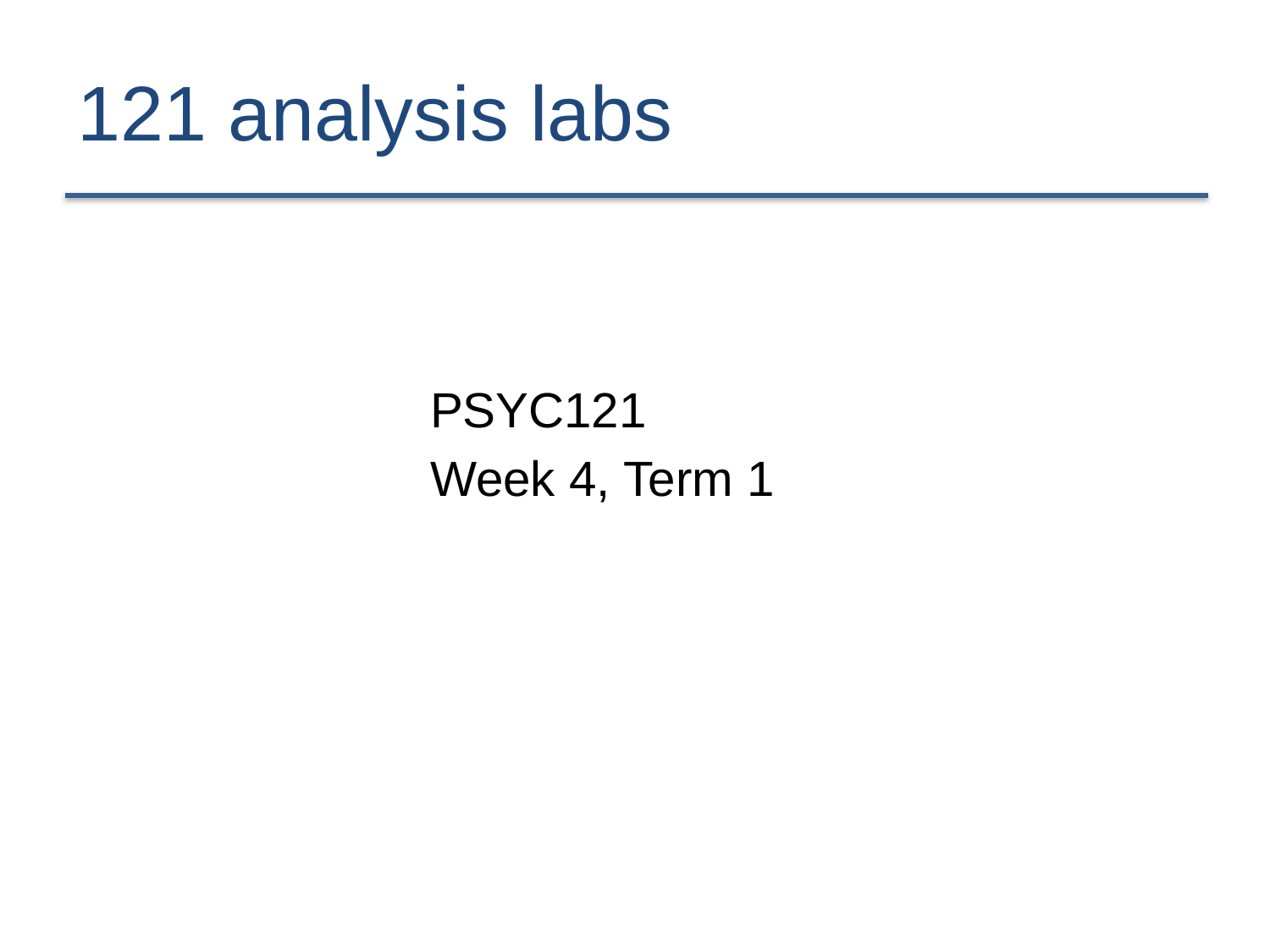

# 121 analysis labs
PSYC121
Week 4, Term 1